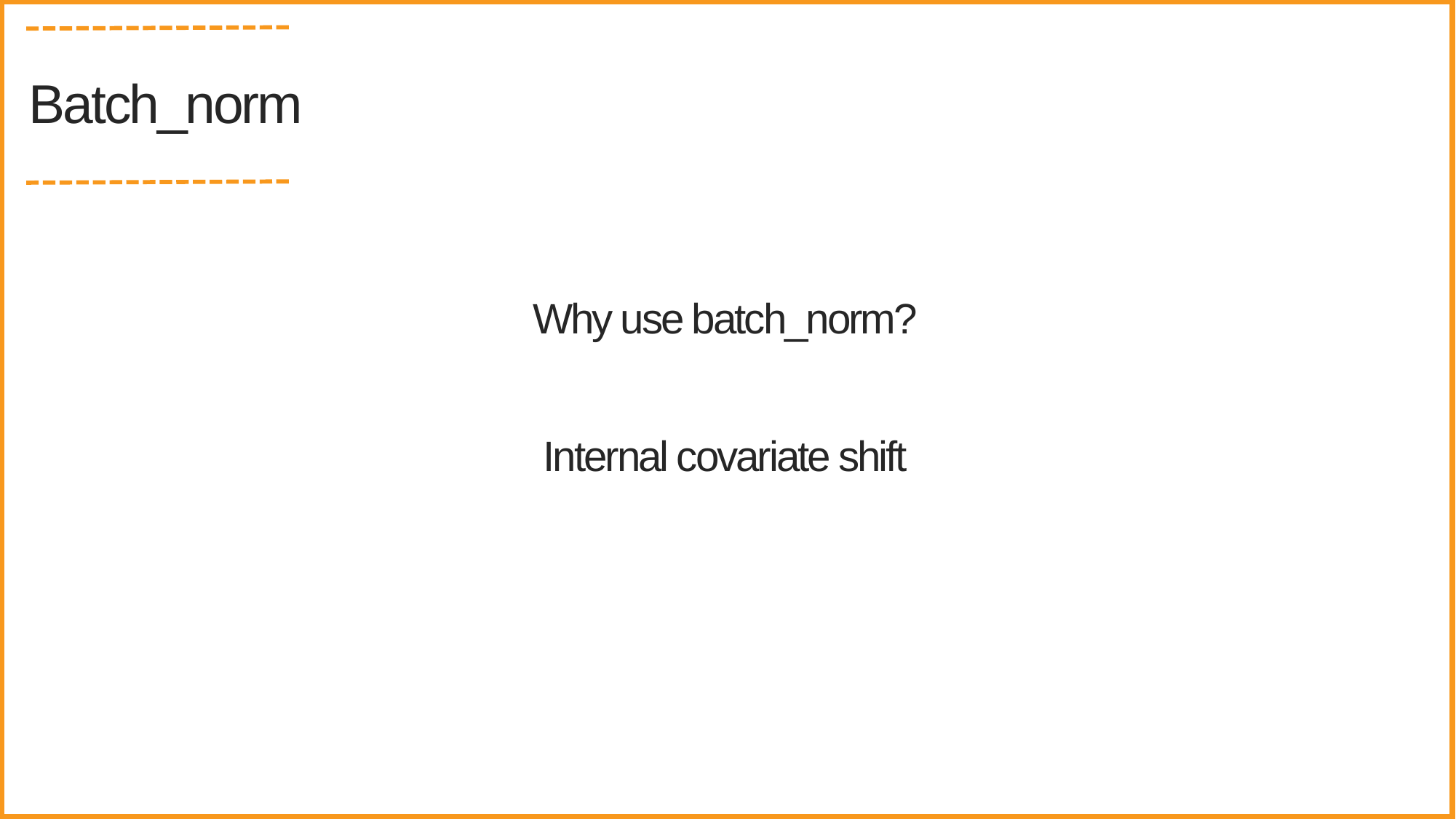

Batch_norm
Why use batch_norm?
Internal covariate shift